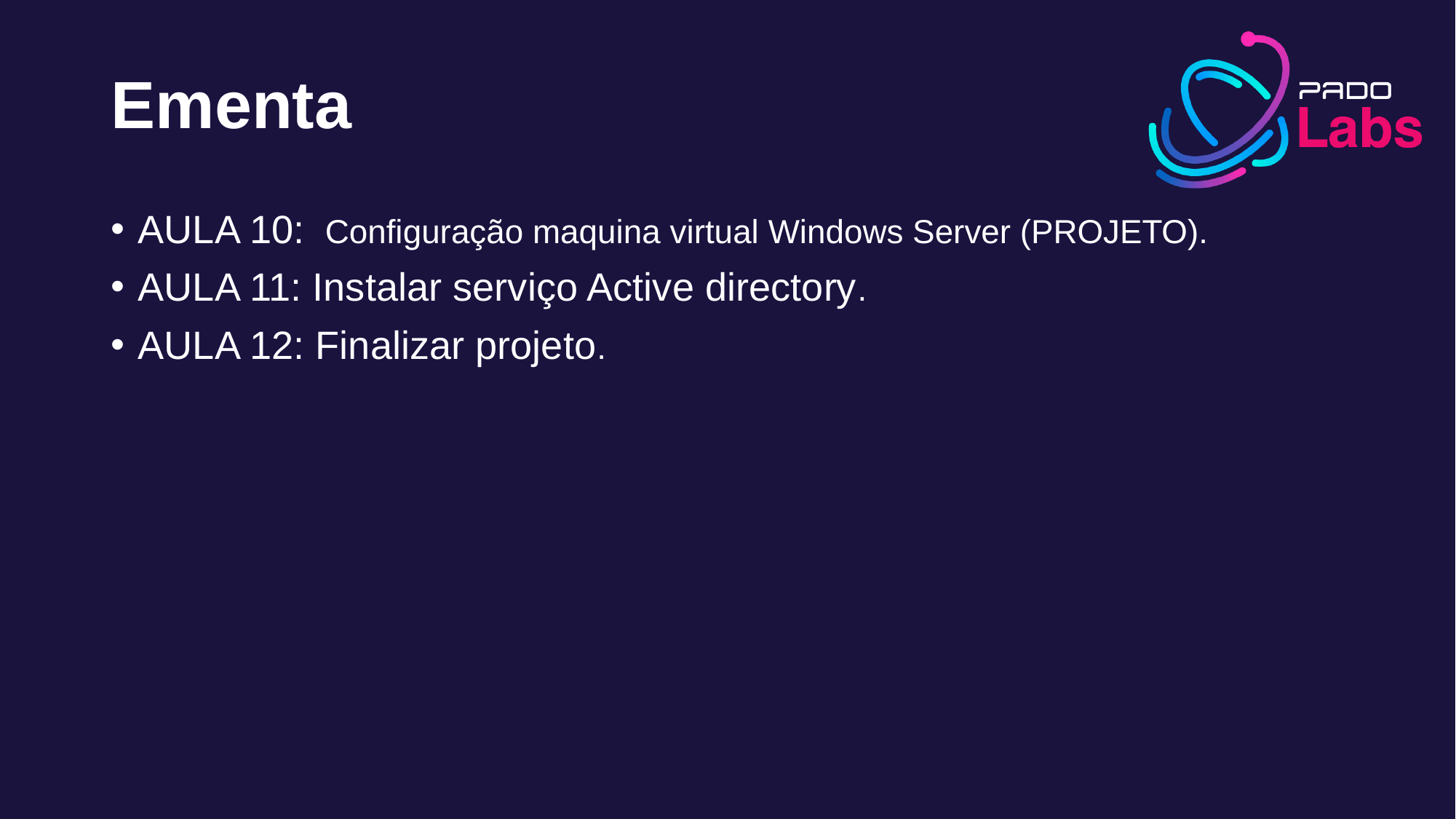

# Ementa
AULA 10:  Configuração maquina virtual Windows Server (PROJETO).
AULA 11: Instalar serviço Active directory.
AULA 12: Finalizar projeto.